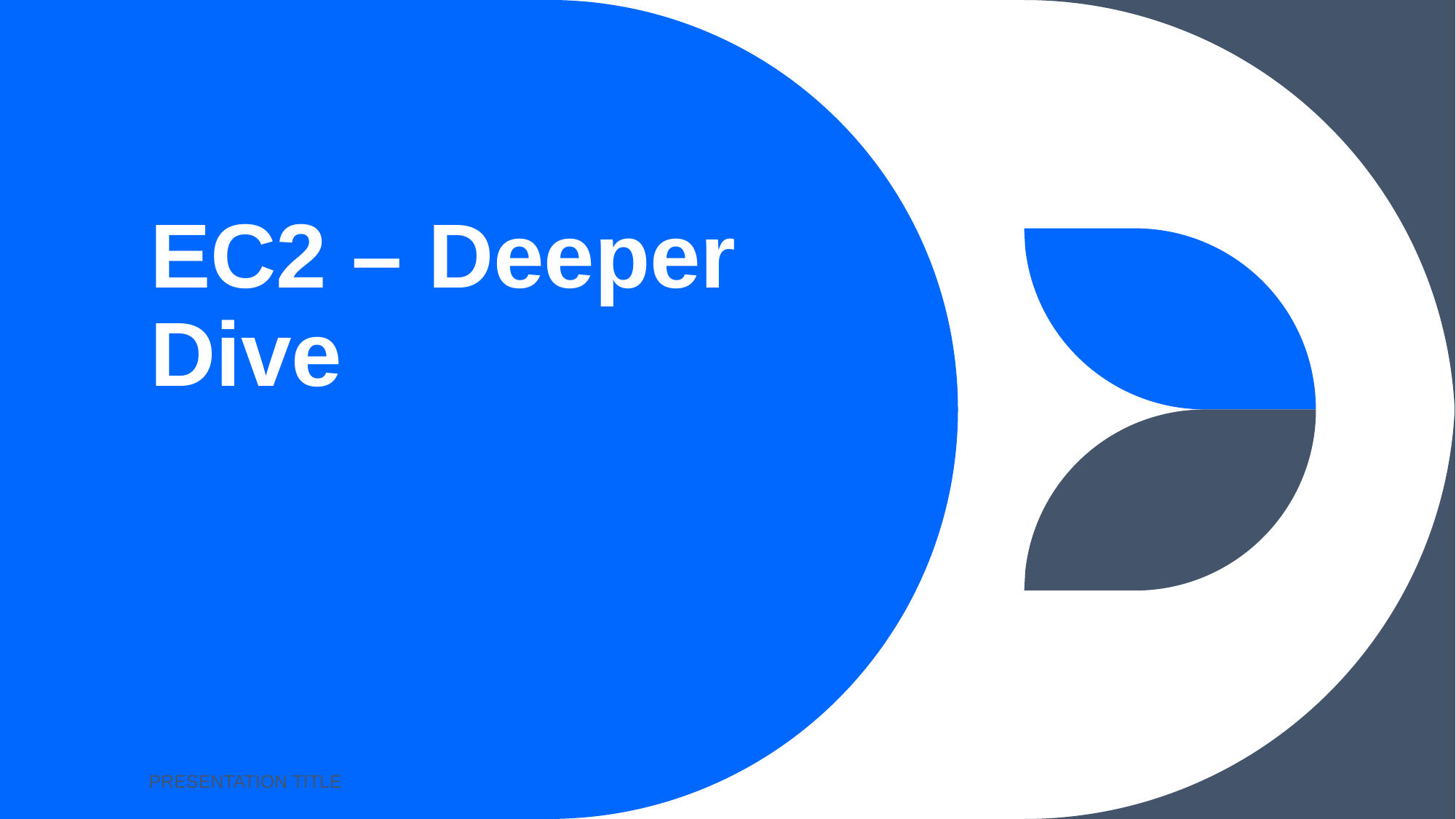

# EC2 – Deeper Dive

PRESENTATION TITLE
36